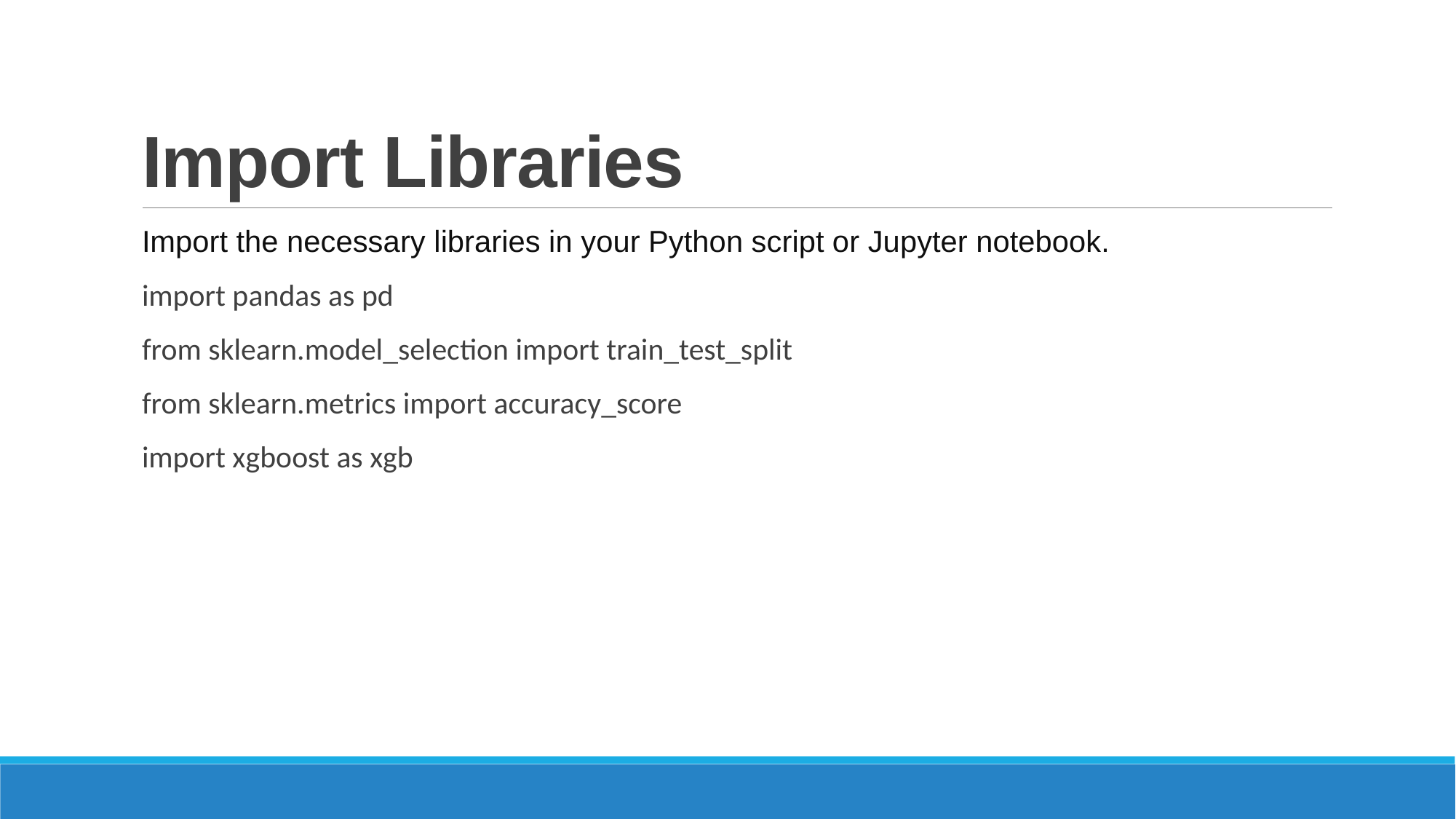

# Import Libraries
Import the necessary libraries in your Python script or Jupyter notebook.
import pandas as pd
from sklearn.model_selection import train_test_split
from sklearn.metrics import accuracy_score
import xgboost as xgb